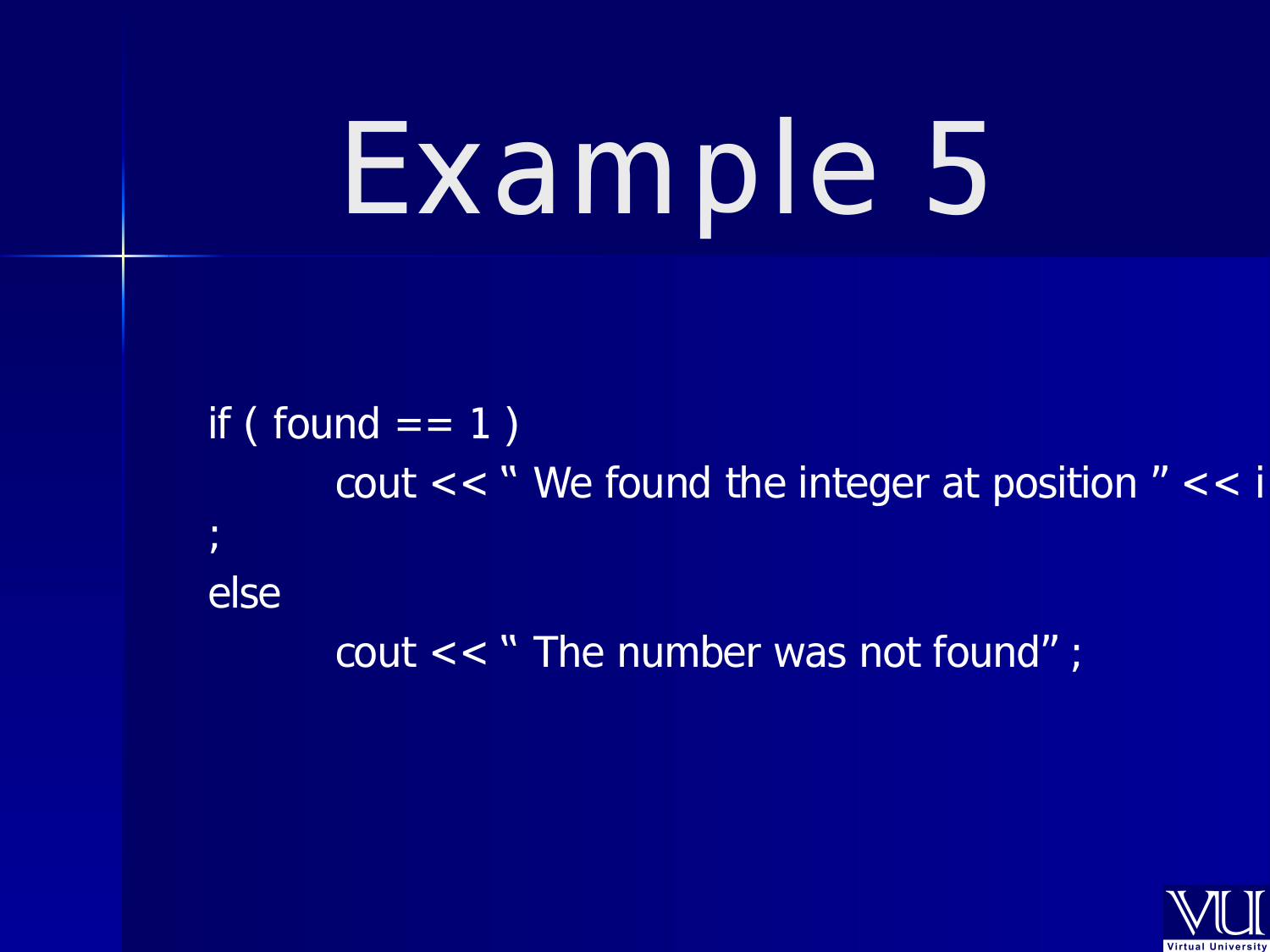

# Example 5

	if ( found == 1 )
		cout << “ We found the integer at position ” << i ;
	else
		cout << “ The number was not found” ;